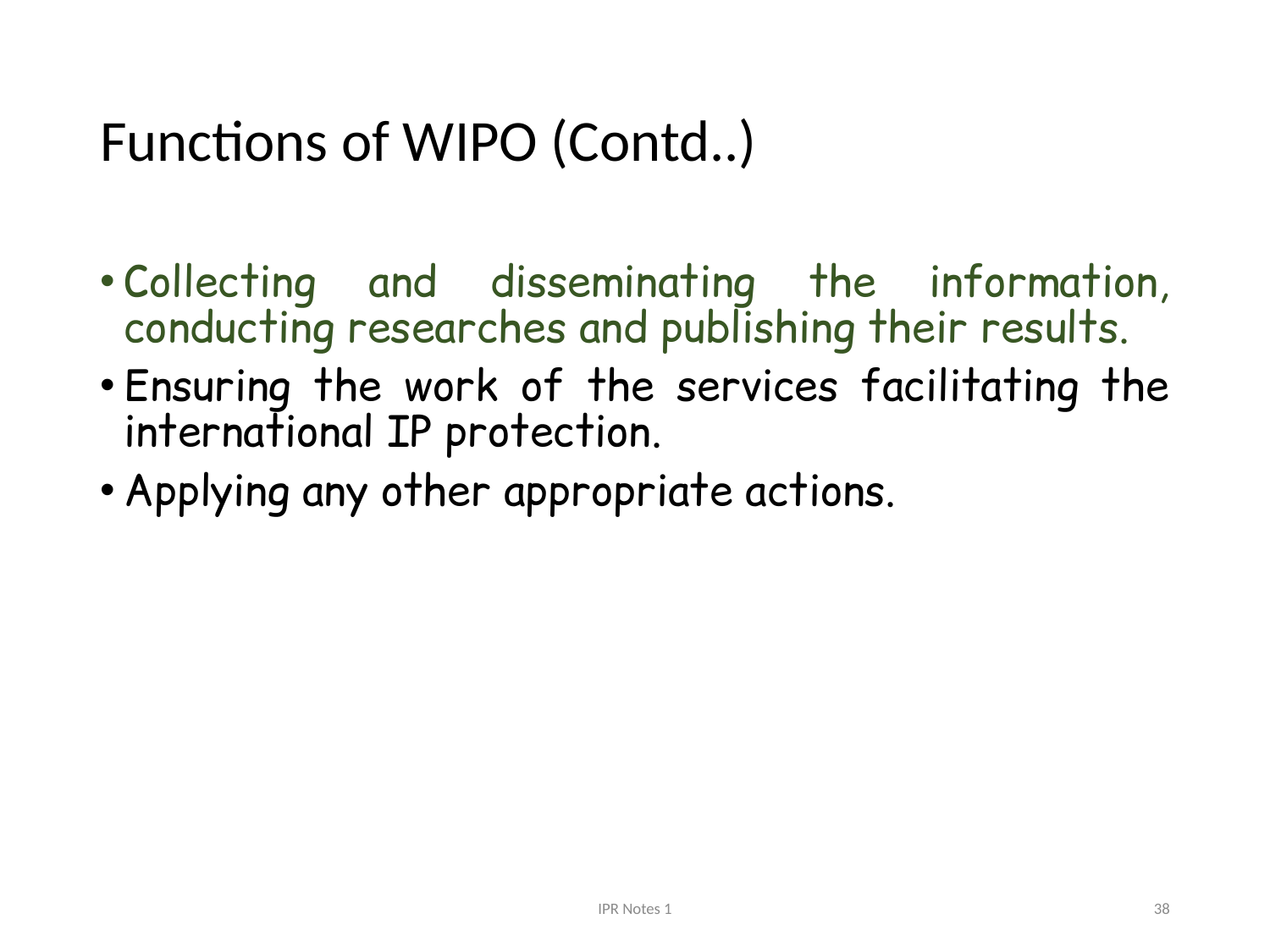

# Functions of WIPO (Contd..)
Collecting and disseminating the information, conducting researches and publishing their results.
Ensuring the work of the services facilitating the international IP protection.
Applying any other appropriate actions.

IPR Notes 1
38